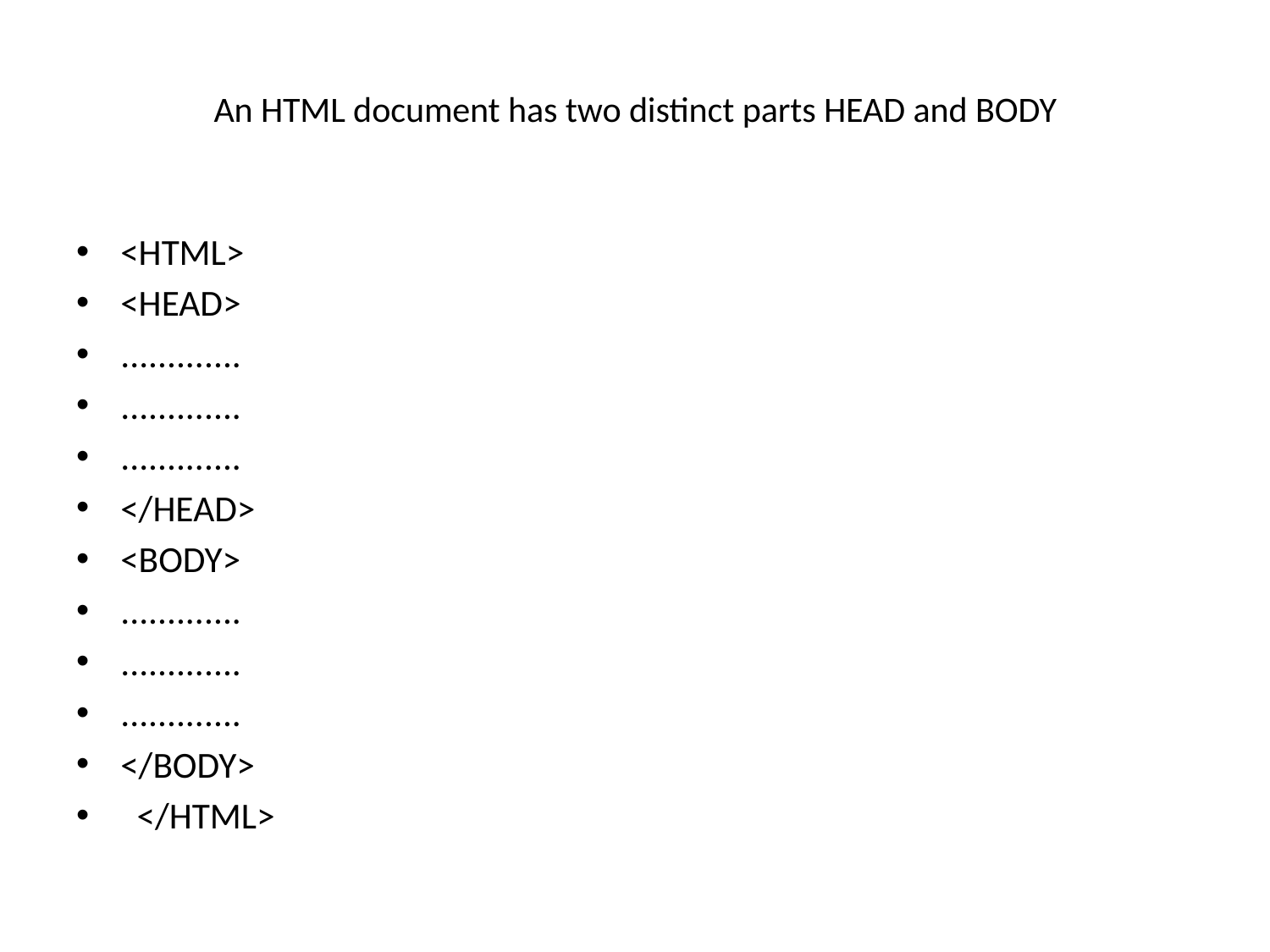

# An HTML document has two distinct parts HEAD and BODY
<HTML>
<HEAD>
.............
.............
.............
</HEAD>
<BODY>
.............
.............
.............
</BODY>
  </HTML>